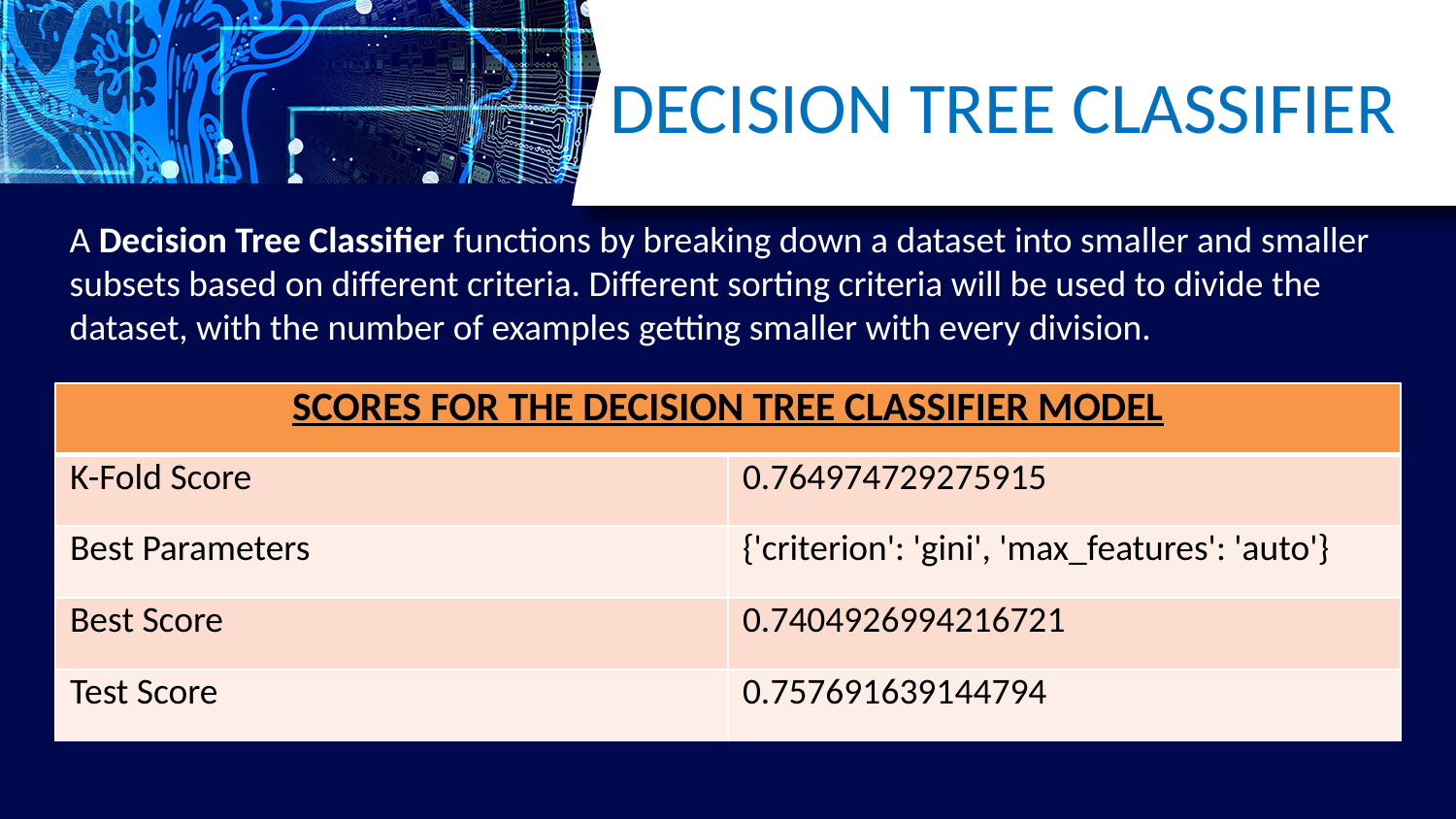

# DECISION TREE CLASSIFIER
A Decision Tree Classifier functions by breaking down a dataset into smaller and smaller subsets based on different criteria. Different sorting criteria will be used to divide the dataset, with the number of examples getting smaller with every division.
| SCORES FOR THE DECISION TREE CLASSIFIER MODEL |  |
| --- | --- |
| K-Fold Score | 0.764974729275915 |
| Best Parameters | {'criterion': 'gini', 'max\_features': 'auto'} |
| Best Score | 0.7404926994216721 |
| Test Score | 0.757691639144794 |